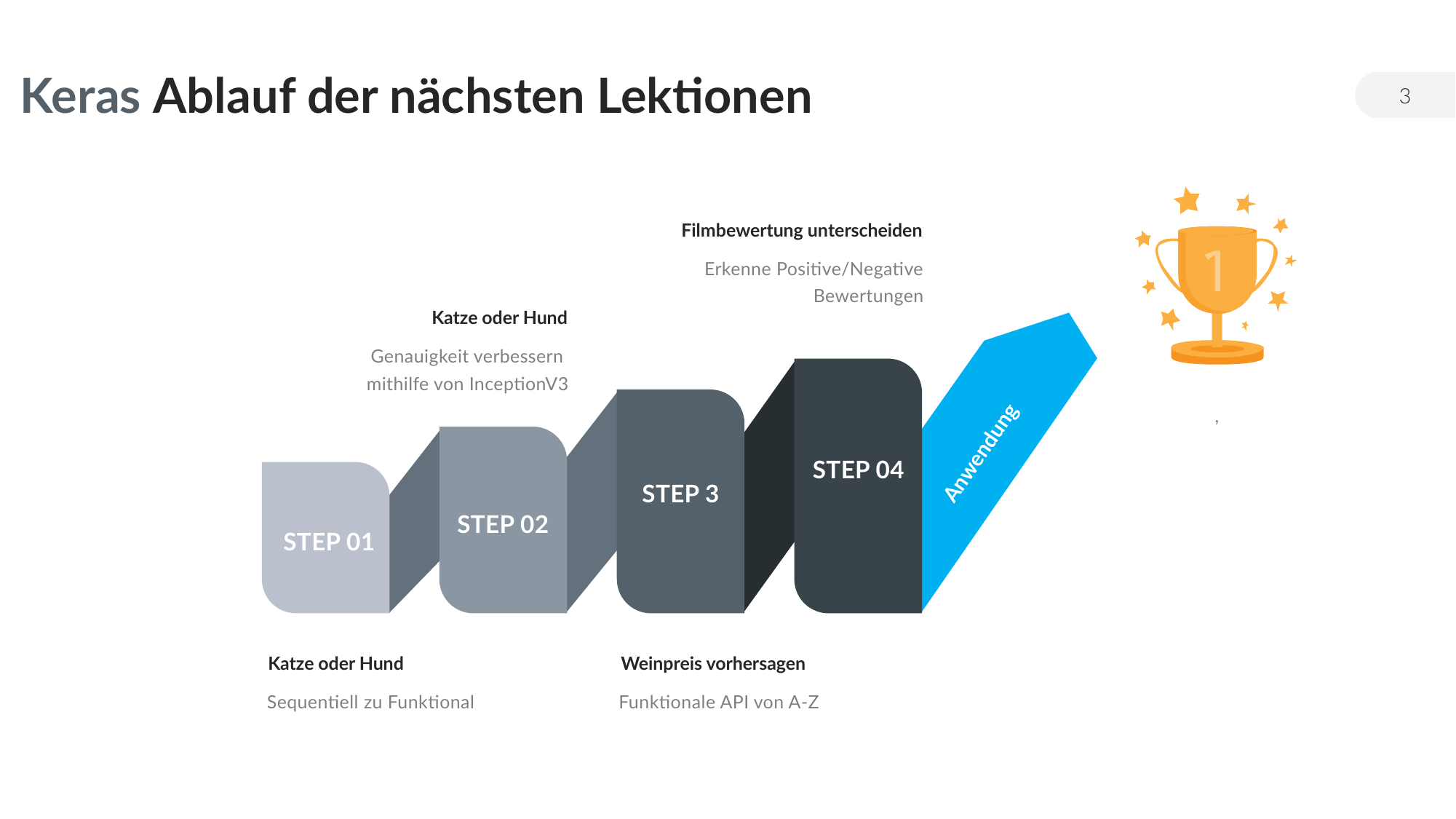

Keras Ablauf der nächsten Lektionen
3

,
Filmbewertung unterscheiden
Erkenne Positive/Negative Bewertungen
Katze oder Hund
Genauigkeit verbessern  mithilfe von InceptionV3

Anwendung
STEP 04
STEP 3
STEP 02
STEP 01
Katze oder Hund
Sequentiell zu Funktional
Weinpreis vorhersagen
Funktionale API von A-Z